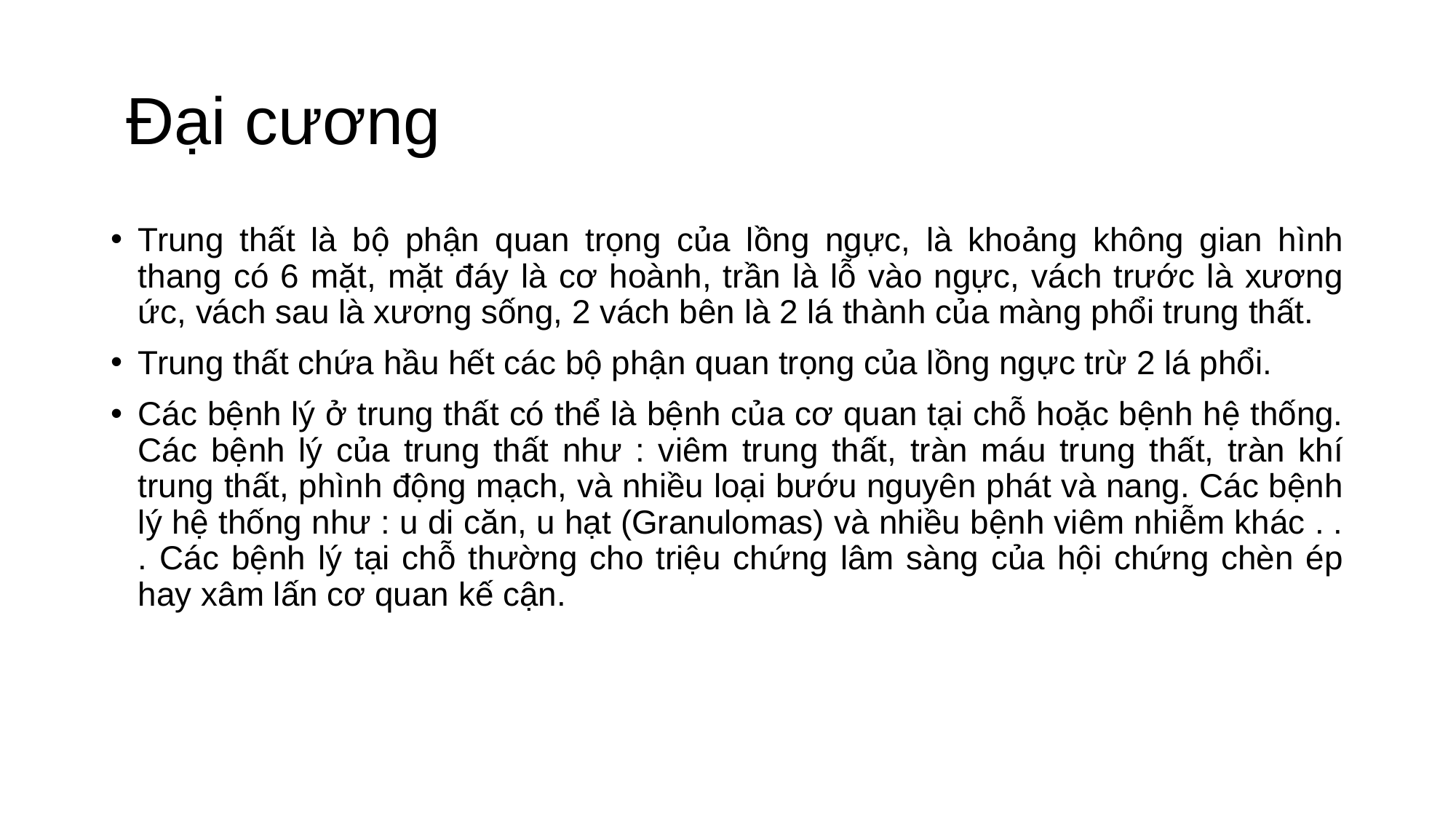

# Đại cương
Trung thất là bộ phận quan trọng của lồng ngực, là khoảng không gian hình thang có 6 mặt, mặt đáy là cơ hoành, trần là lỗ vào ngực, vách trước là xương ức, vách sau là xương sống, 2 vách bên là 2 lá thành của màng phổi trung thất.
Trung thất chứa hầu hết các bộ phận quan trọng của lồng ngực trừ 2 lá phổi.
Các bệnh lý ở trung thất có thể là bệnh của cơ quan tại chỗ hoặc bệnh hệ thống. Các bệnh lý của trung thất như : viêm trung thất, tràn máu trung thất, tràn khí trung thất, phình động mạch, và nhiều loại bướu nguyên phát và nang. Các bệnh lý hệ thống như : u di căn, u hạt (Granulomas) và nhiều bệnh viêm nhiễm khác . . . Các bệnh lý tại chỗ thường cho triệu chứng lâm sàng của hội chứng chèn ép hay xâm lấn cơ quan kế cận.